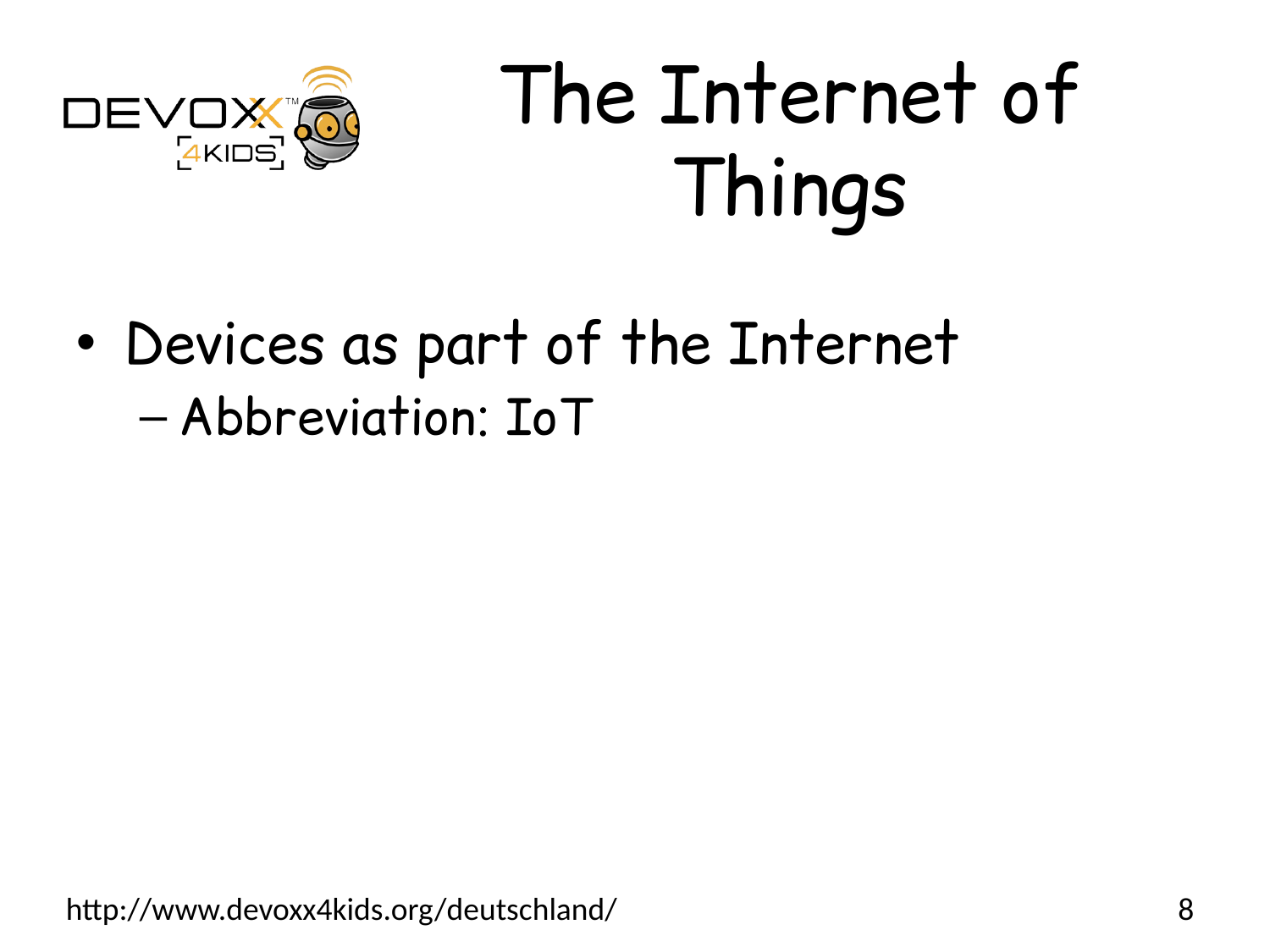

# The Internet of Things

Devices as part of the Internet
Abbreviation: IoT

8